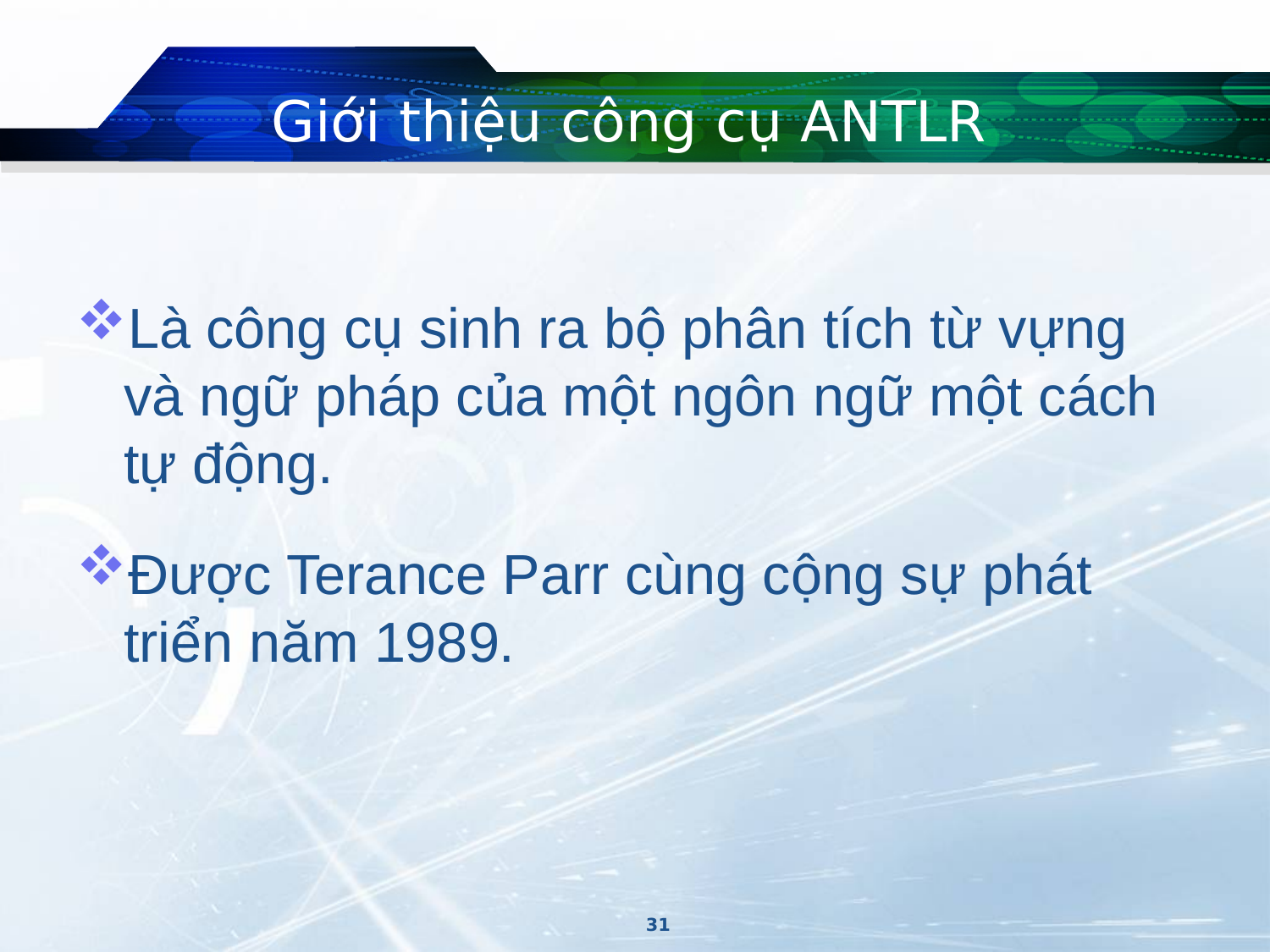

# Giới thiệu công cụ ANTLR

Là công cụ sinh ra bộ phân tích từ vựng và ngữ pháp của một ngôn ngữ một cách tự động.
Được Terance Parr cùng cộng sự phát triển năm 1989.
31